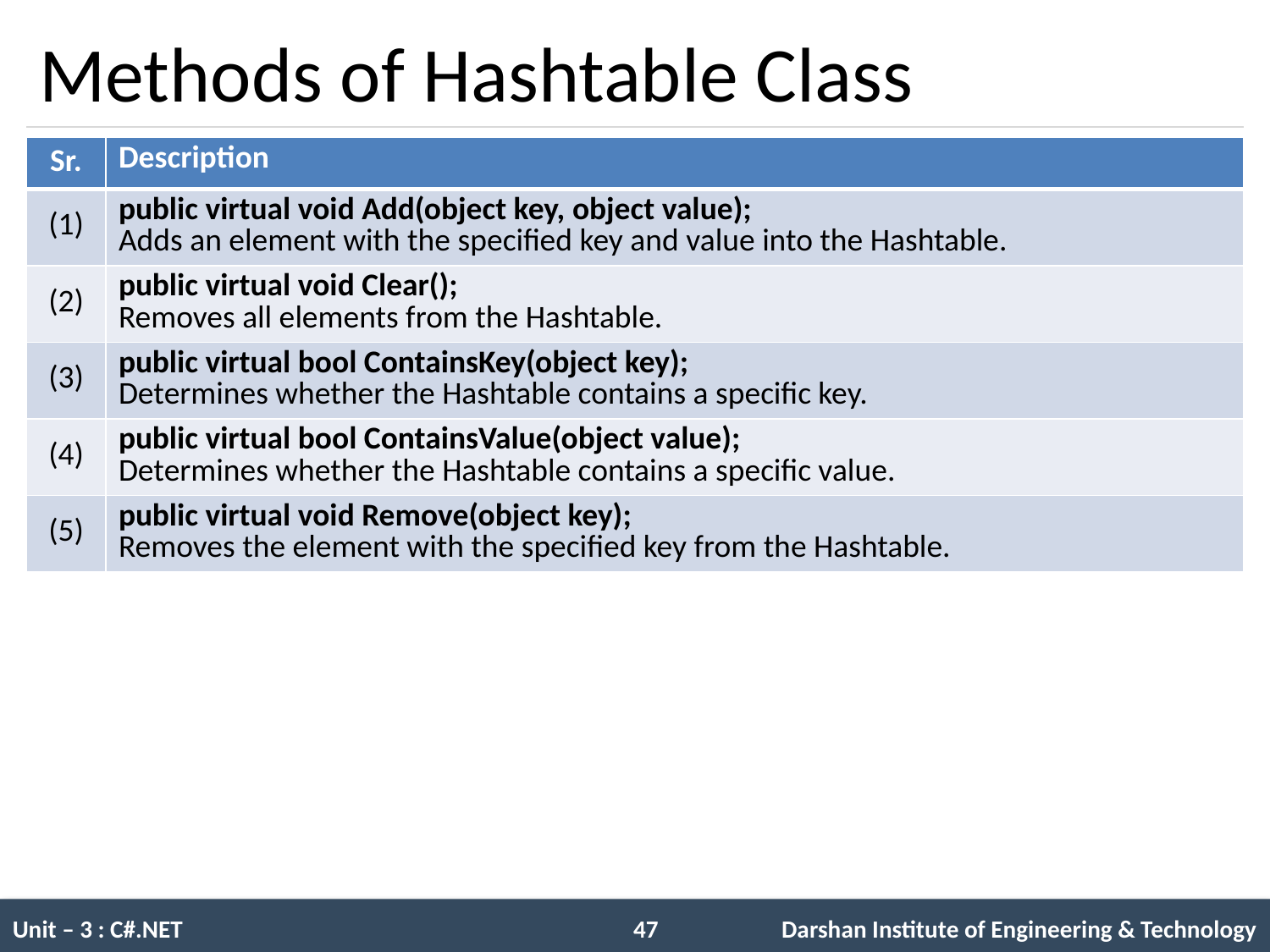

# Methods of Hashtable Class
| Sr. | Description |
| --- | --- |
| (1) | public virtual void Add(object key, object value); Adds an element with the specified key and value into the Hashtable. |
| (2) | public virtual void Clear(); Removes all elements from the Hashtable. |
| (3) | public virtual bool ContainsKey(object key); Determines whether the Hashtable contains a specific key. |
| (4) | public virtual bool ContainsValue(object value); Determines whether the Hashtable contains a specific value. |
| (5) | public virtual void Remove(object key); Removes the element with the specified key from the Hashtable. |